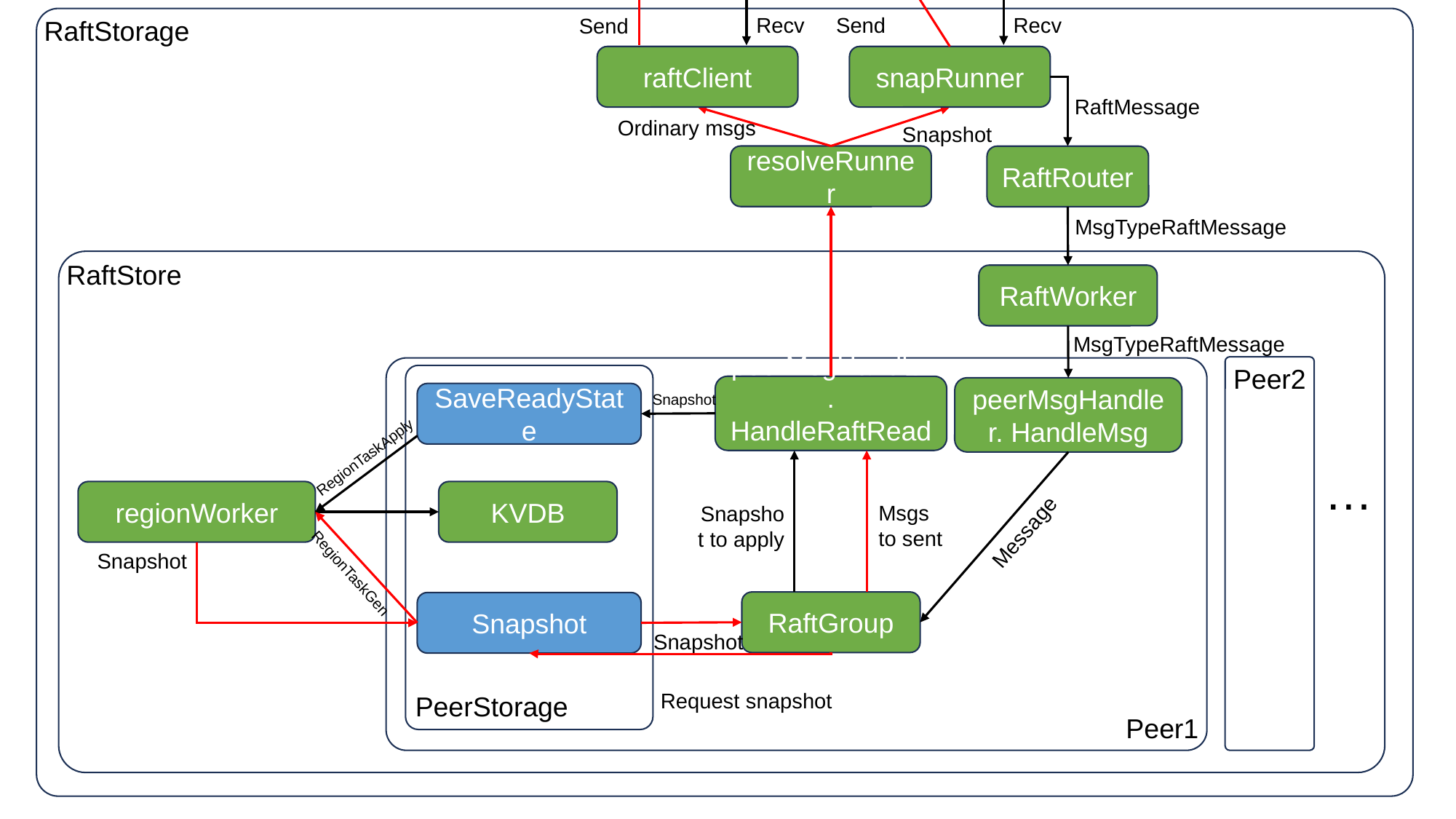

Recv
Send
Recv
Send
RaftStorage

raftClient
snapRunner
RaftMessage
Ordinary msgs
Snapshot
resolveRunner
RaftRouter
MsgTypeTick
MsgTypeRaftMessage

RaftStore
RaftWorker
MsgTypeRaftMessage
Peer2

peerMsgHandler. HandleRaftReady
peerMsgHandler. HandleMsg
SaveReadyState
Snapshot
RegionTaskApply
…
regionWorker
KVDB
Msgs to sent
Snapshot to apply
Message
Snapshot
RegionTaskGen
RaftGroup
Snapshot
Snapshot
Request snapshot
PeerStorage
Peer1